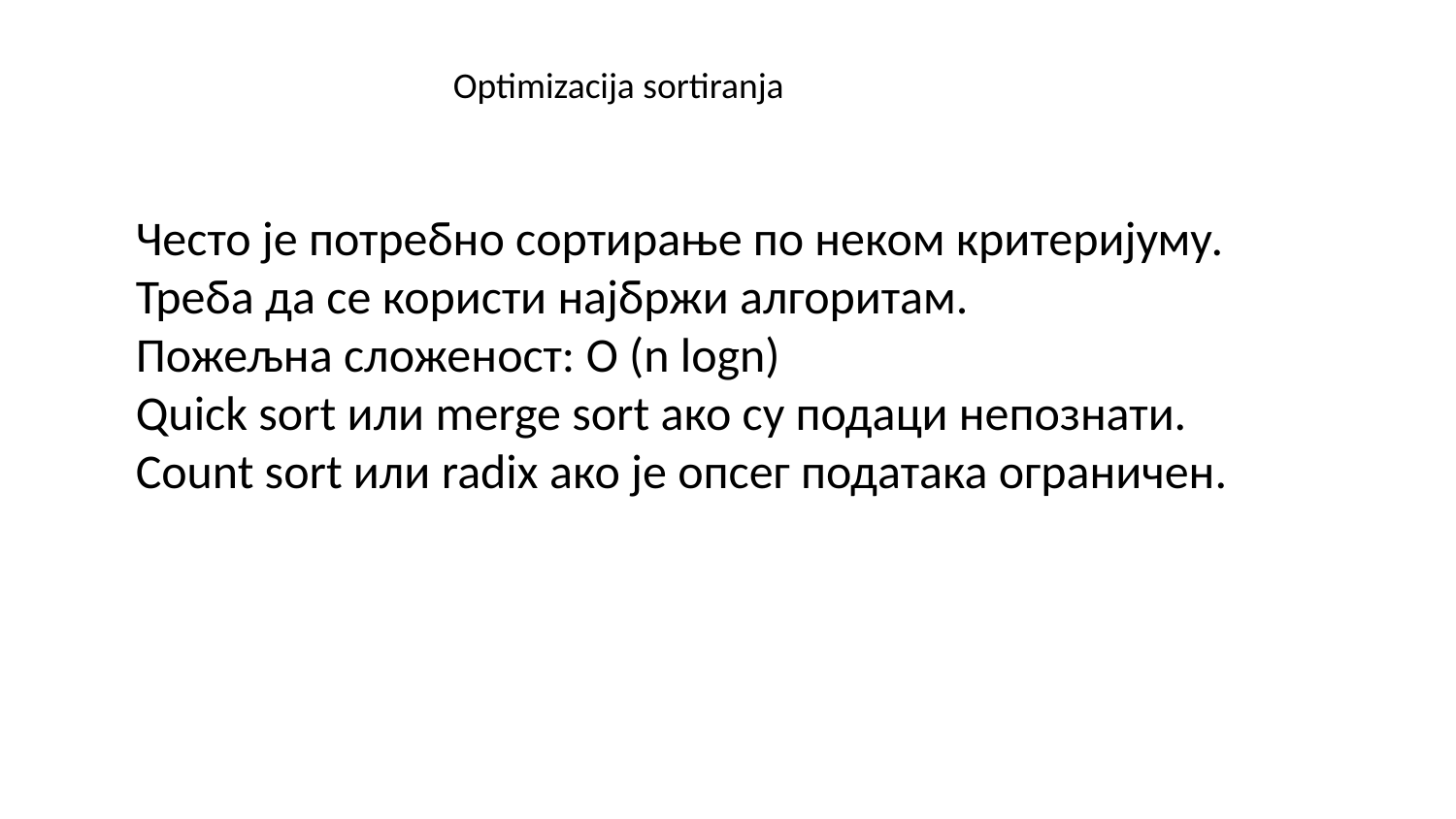

Optimizacija sortiranja
Често је потребно сортирање по неком критеријуму.
Треба да се користи најбржи алгоритам.
Пожељна сложеност: O (n logn)
Quick sort или merge sort ако су подаци непознати.
Count sort или radix ако је опсег података ограничен.